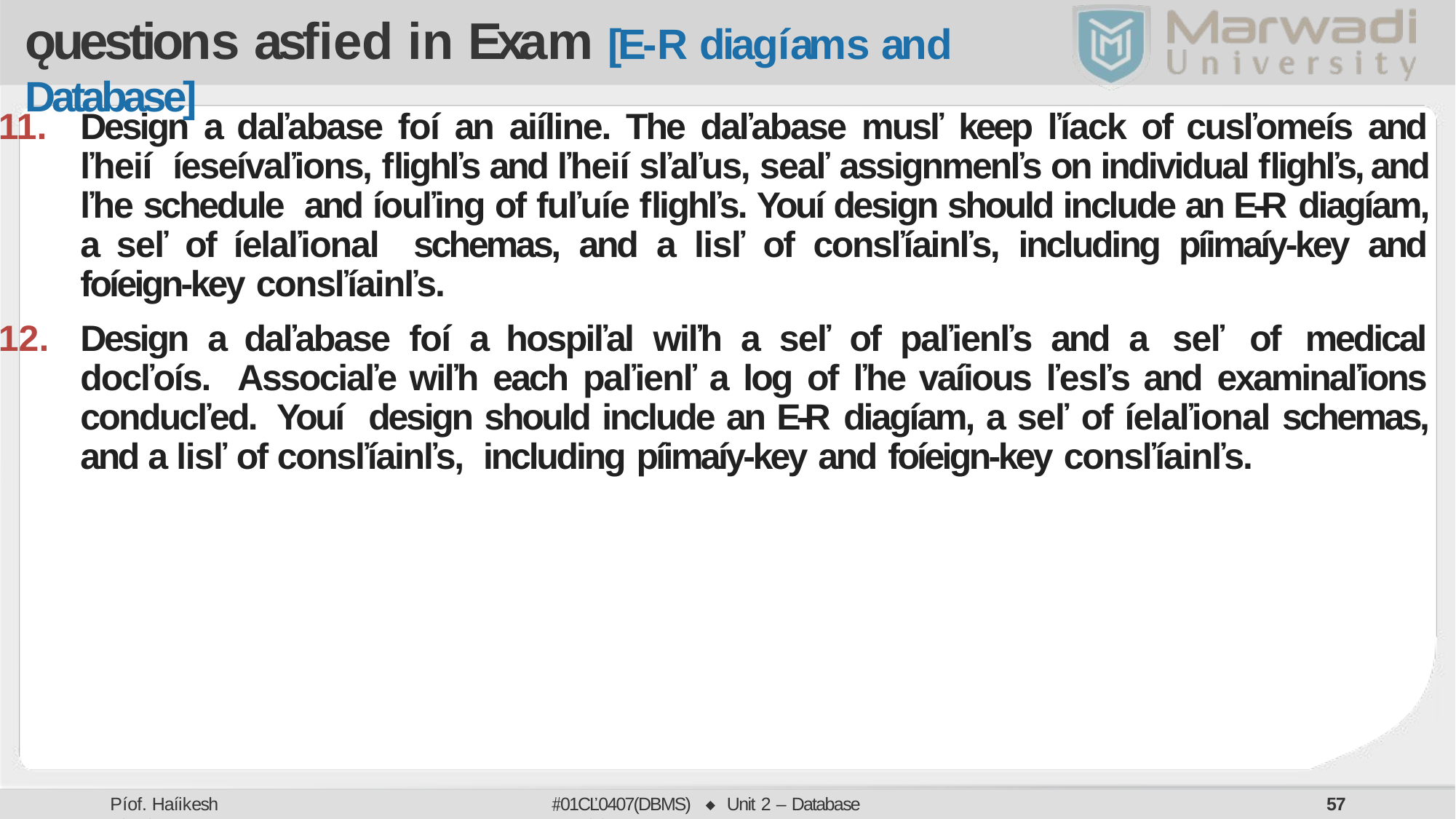

# ǫuestions asfied in Exam [E-R diagíams and Database]
Design a daľabase foí an aiíline. The daľabase musľ keep ľíack of cusľomeís and ľheií  íeseívaľions, ﬂighľs and ľheií sľaľus, seaľ assignmenľs on individual ﬂighľs, and ľhe schedule  and íouľing of fuľuíe ﬂighľs. Youí design should include an E-R diagíam, a seľ of íelaľional  schemas, and a lisľ of consľíainľs, including píimaíy-key and foíeign-key consľíainľs.
Design a daľabase foí a hospiľal wiľh a seľ of paľienľs and a seľ of medical docľoís.  Associaľe wiľh each paľienľ a log of ľhe vaíious ľesľs and examinaľions conducľed. Youí  design should include an E-R diagíam, a seľ of íelaľional schemas, and a lisľ of consľíainľs,  including píimaíy-key and foíeign-key consľíainľs.
01CĽ0407(DBMS)  ⬥  Unit 2 – Database Models
Píof. Haíikesh Chauhan
57